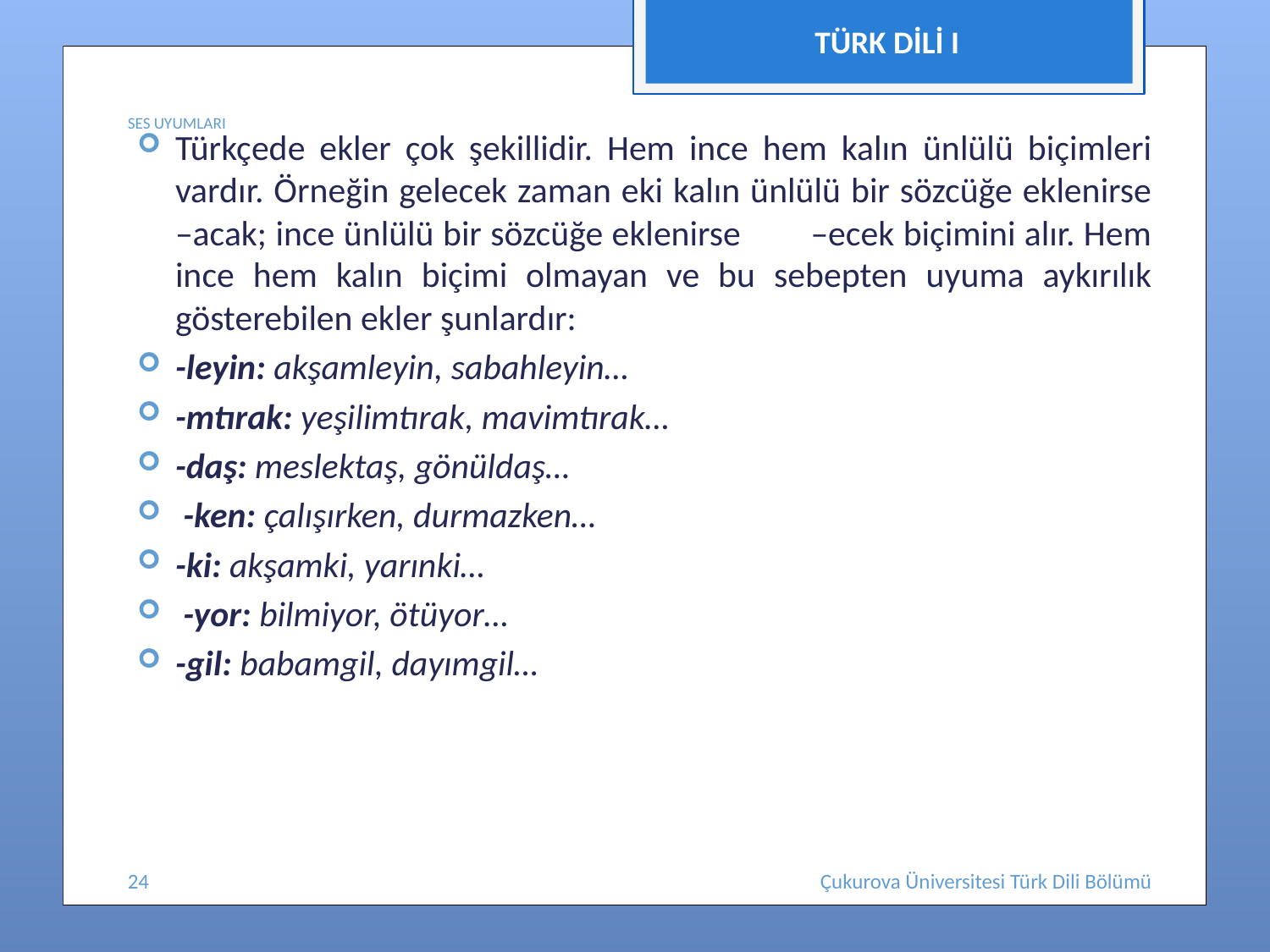

TÜRK DİLİ I
# SES UYUMLARI
Türkçede ekler çok şekillidir. Hem ince hem kalın ünlülü biçimleri vardır. Örneğin gelecek zaman eki kalın ünlülü bir sözcüğe eklenirse –acak; ince ünlülü bir sözcüğe eklenirse        –ecek biçimini alır. Hem ince hem kalın biçimi olmayan ve bu sebepten uyuma aykırılık gösterebilen ekler şunlardır:
-leyin: akşamleyin, sabahleyin…
-mtırak: yeşilimtırak, mavimtırak…
-daş: meslektaş, gönüldaş…
 -ken: çalışırken, durmazken…
-ki: akşamki, yarınki…
 -yor: bilmiyor, ötüyor…
-gil: babamgil, dayımgil…

24
Çukurova Üniversitesi Türk Dili Bölümü